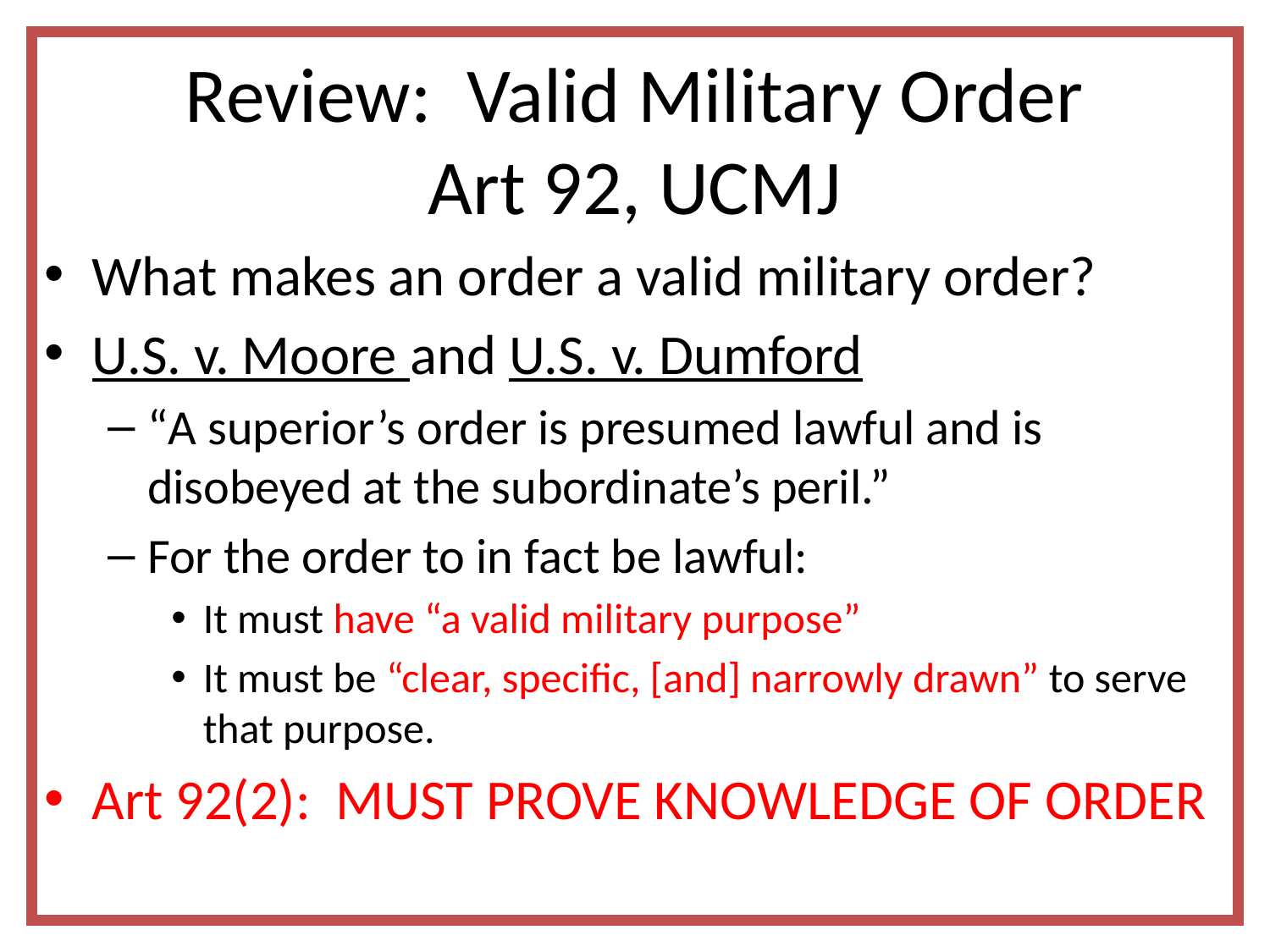

# Review:  Valid Military Order Art 92, UCMJ
What makes an order a valid military order?
U.S. v. Moore and U.S. v. Dumford
“A superior’s order is presumed lawful and is disobeyed at the subordinate’s peril.”
For the order to in fact be lawful:
It must have “a valid military purpose”
It must be “clear, specific, [and] narrowly drawn” to serve that purpose.
Art 92(2):  MUST PROVE KNOWLEDGE OF ORDER